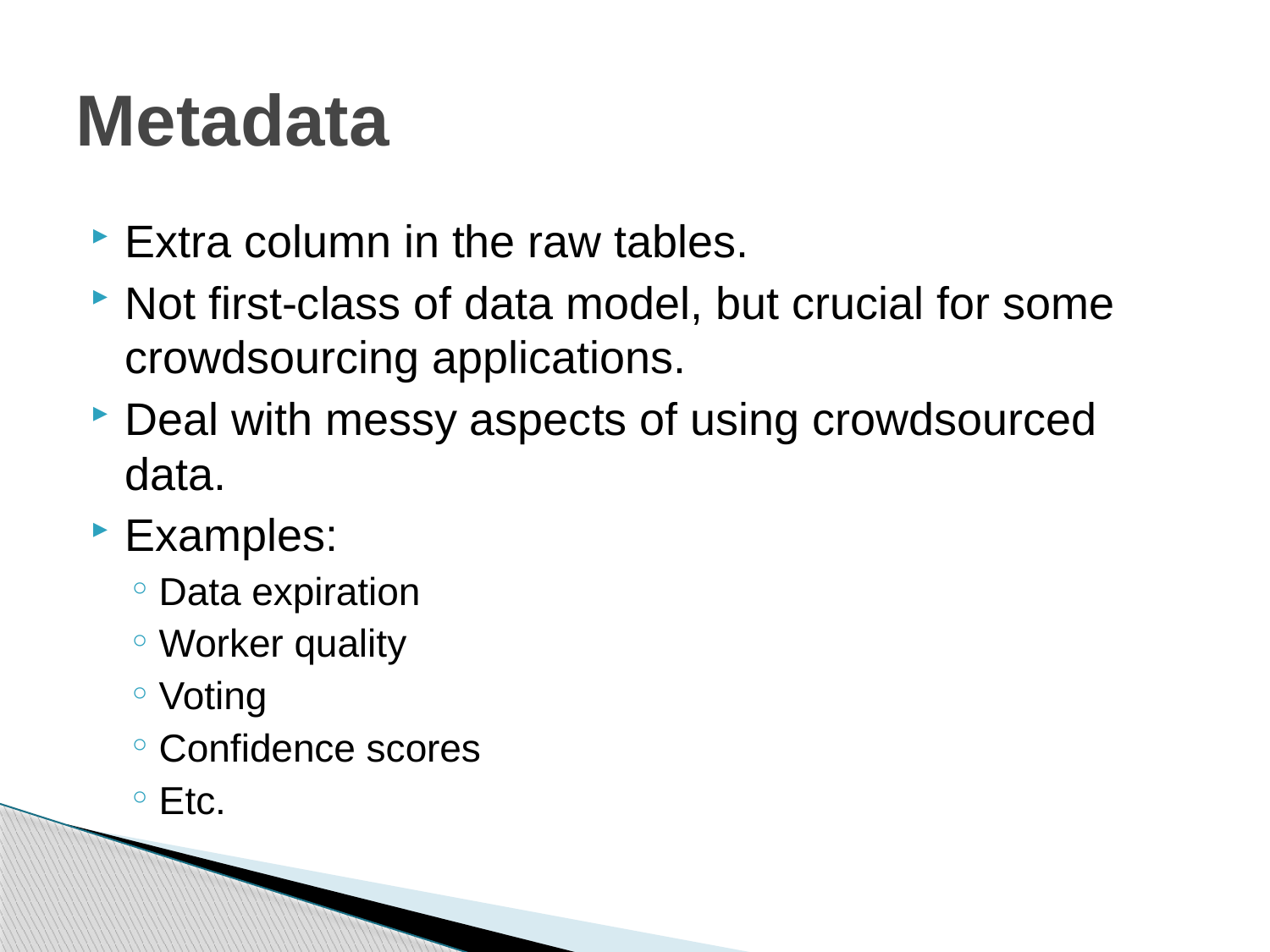

# Metadata
Extra column in the raw tables.
Not first-class of data model, but crucial for some crowdsourcing applications.
Deal with messy aspects of using crowdsourced data.
Examples:
Data expiration
Worker quality
Voting
Confidence scores
Etc.